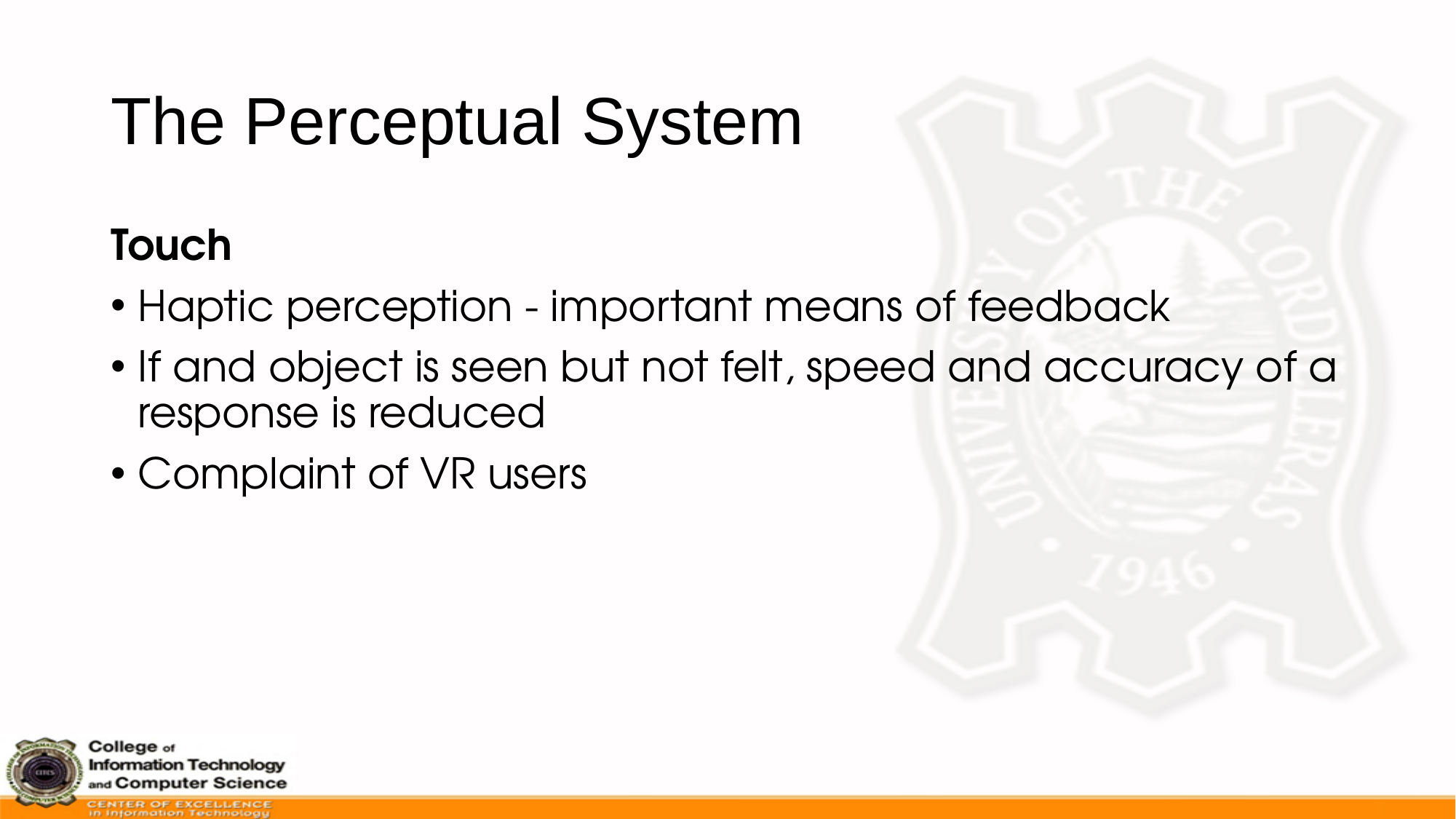

# The Perceptual System
Touch
Haptic perception - important means of feedback
If and object is seen but not felt, speed and accuracy of a response is reduced
Complaint of VR users